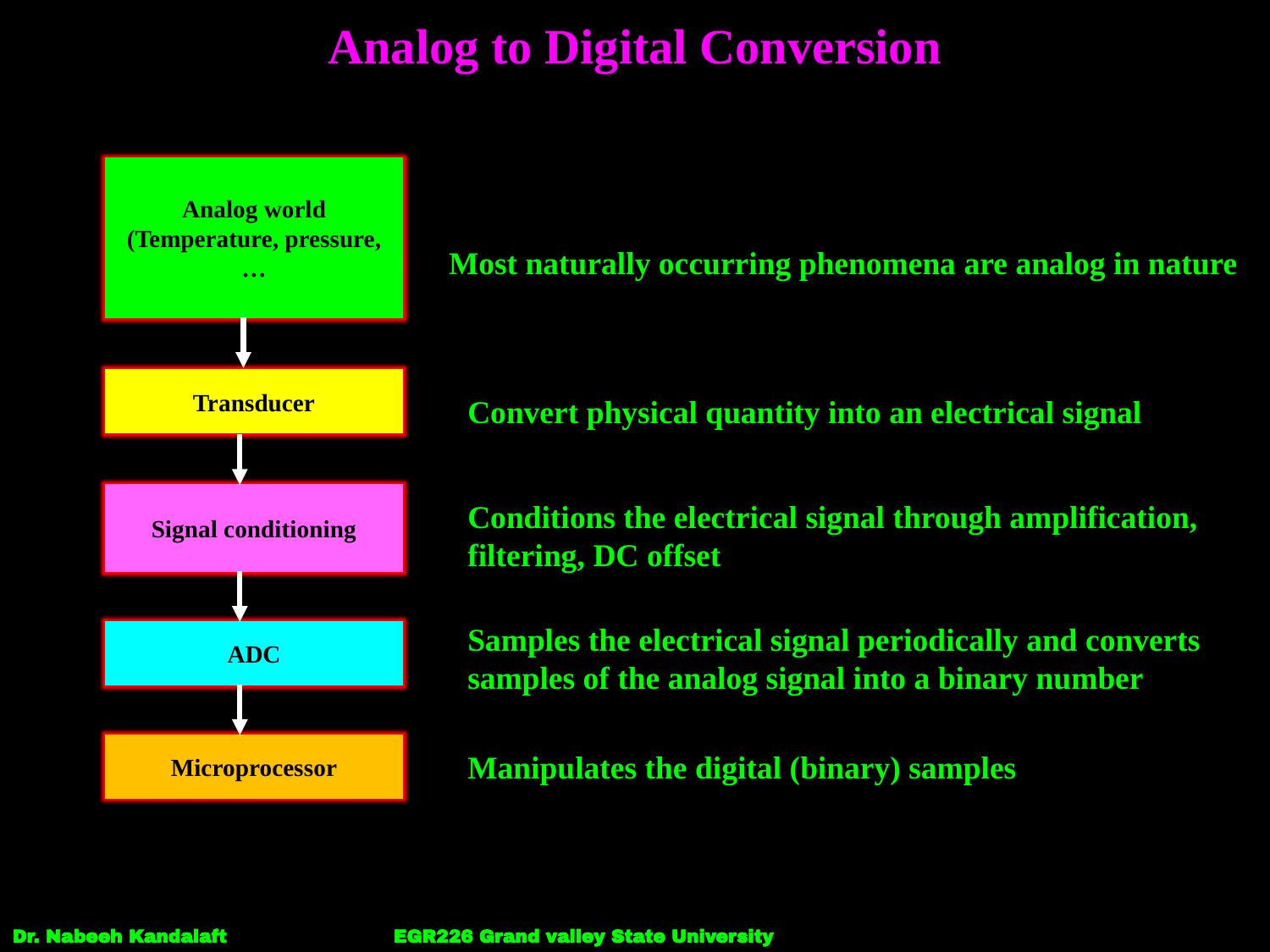

Analog to Digital Conversion
Analog world
(Temperature, pressure, …
Most naturally occurring phenomena are analog in nature
Transducer
Convert physical quantity into an electrical signal
Signal conditioning
Conditions the electrical signal through amplification, filtering, DC offset
Samples the electrical signal periodically and converts samples of the analog signal into a binary number
ADC
Microprocessor
Manipulates the digital (binary) samples
Dr. Nabeeh Kandalaft		EGR226 Grand valley State University